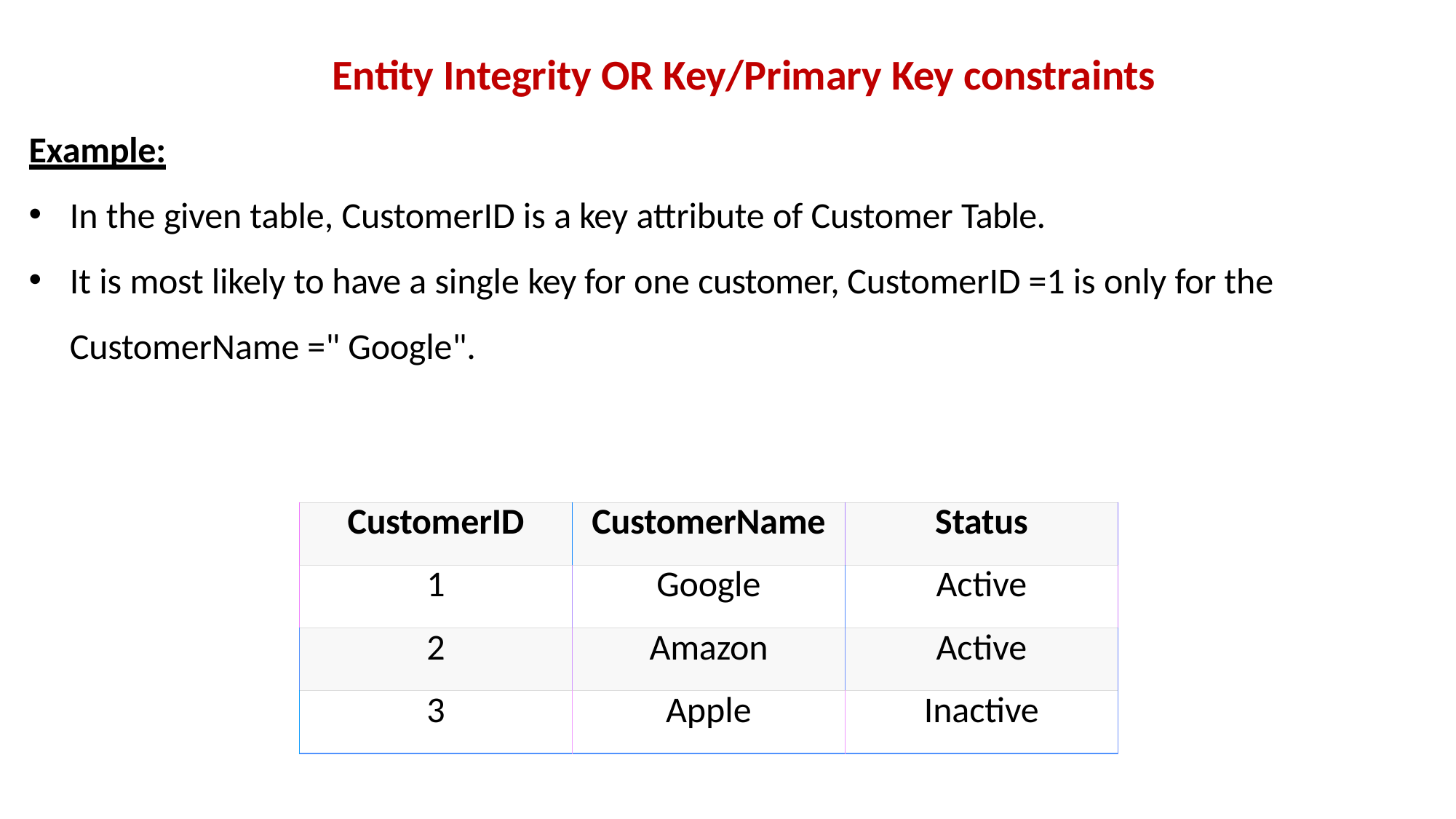

Entity Integrity OR Key/Primary Key constraints
Example:
In the given table, CustomerID is a key attribute of Customer Table.
It is most likely to have a single key for one customer, CustomerID =1 is only for the  CustomerName =" Google".
| CustomerID | CustomerName | Status |
| --- | --- | --- |
| 1 | Google | Active |
| 2 | Amazon | Active |
| 3 | Apple | Inactive |